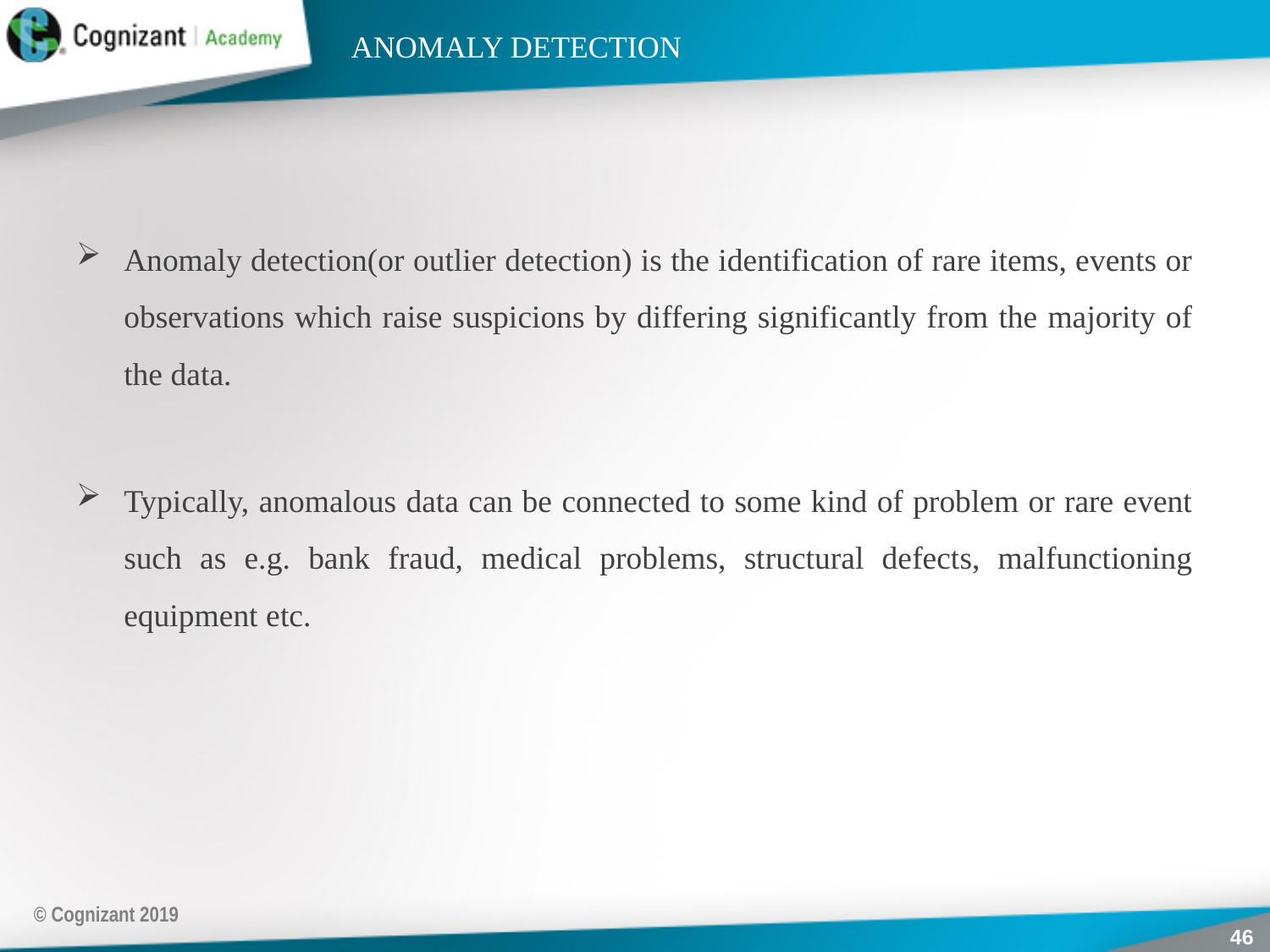

# ANOMALY DETECTION

Anomaly detection(or outlier detection) is the identification of rare items, events or observations which raise suspicions by differing significantly from the majority of the data.

Typically, anomalous data can be connected to some kind of problem or rare event such as e.g. bank fraud, medical problems, structural defects, malfunctioning equipment etc.

© Cognizant 2019
46